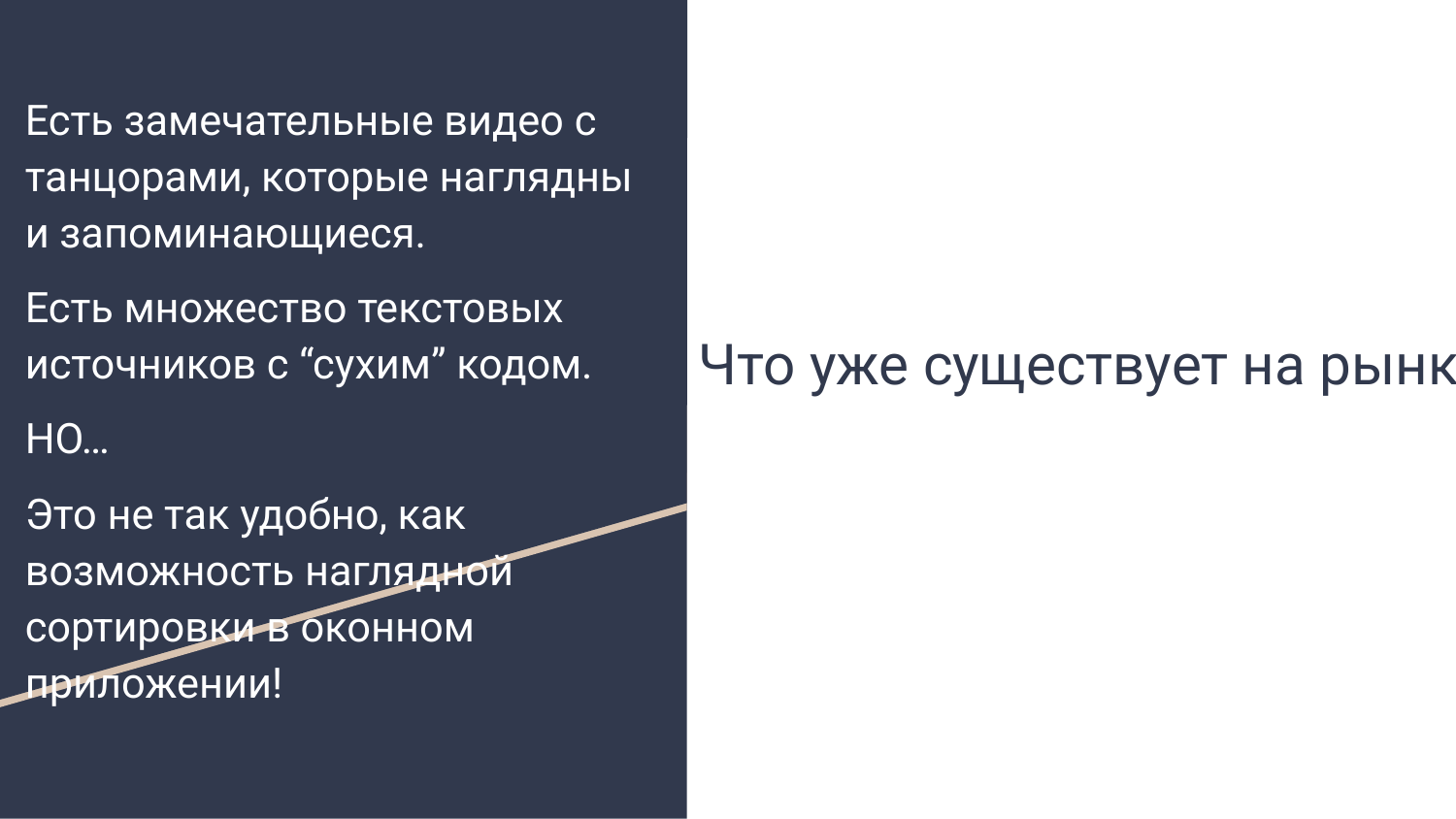

Есть замечательные видео с танцорами, которые наглядны и запоминающиеся.
Есть множество текстовых источников с “сухим” кодом.
НО…
Это не так удобно, как возможность наглядной сортировки в оконном приложении!

# Что уже существует на рынке?